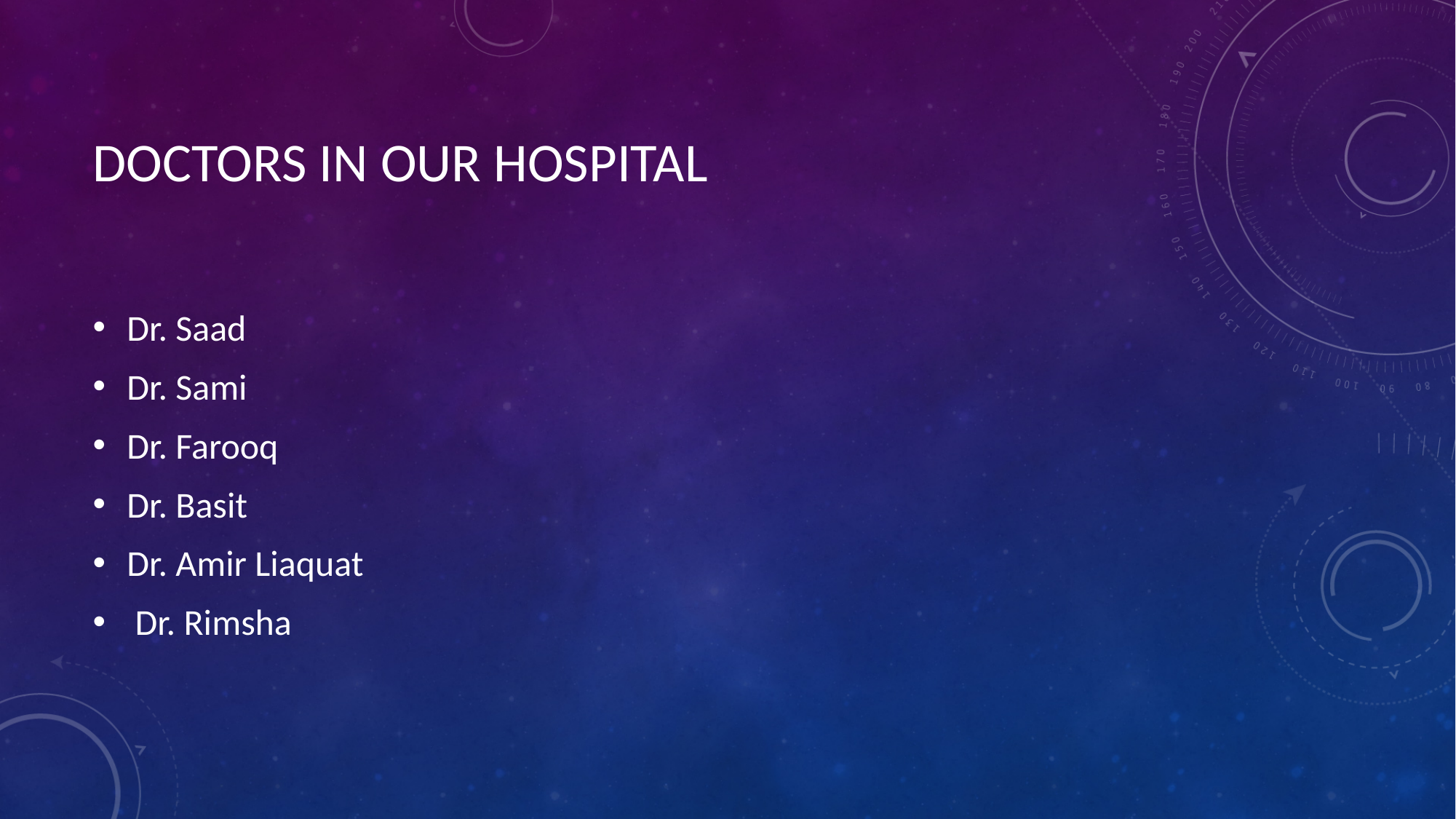

# DOCTORS IN OUR HOSPITAL
Dr. Saad
Dr. Sami
Dr. Farooq
Dr. Basit
Dr. Amir Liaquat
 Dr. Rimsha